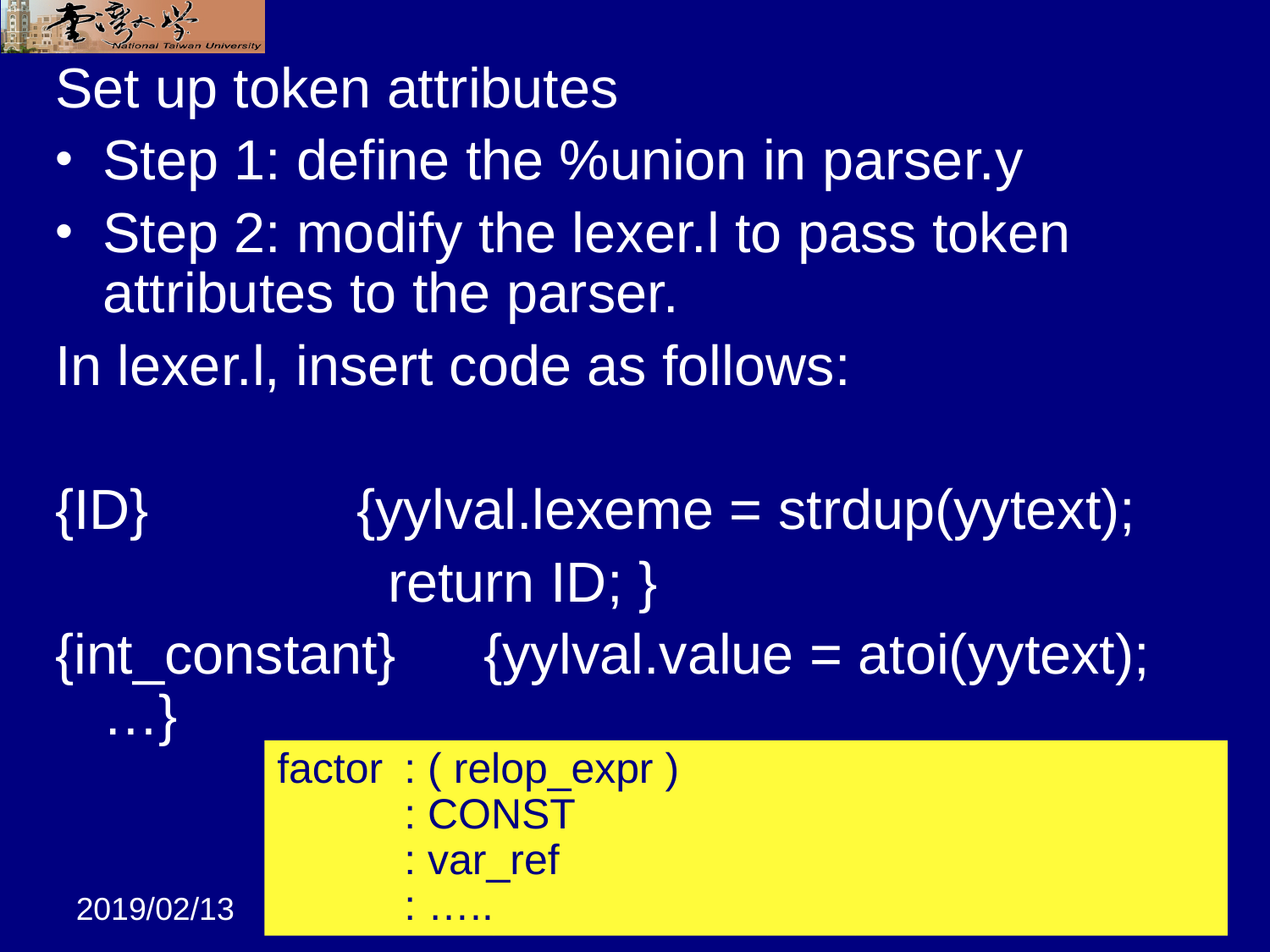

28
Set up token attributes
Step 1: define the %union in parser.y
Step 2: modify the lexer.l to pass token attributes to the parser.
In lexer.l, insert code as follows:

{ID}		{yylval.lexeme = strdup(yytext);
			  return ID; }
{int_constant} 	{yylval.value = atoi(yytext); …}

factor 	: ( relop_expr )
	: CONST
	: var_ref
	: …..
Department of Electrical Engineering